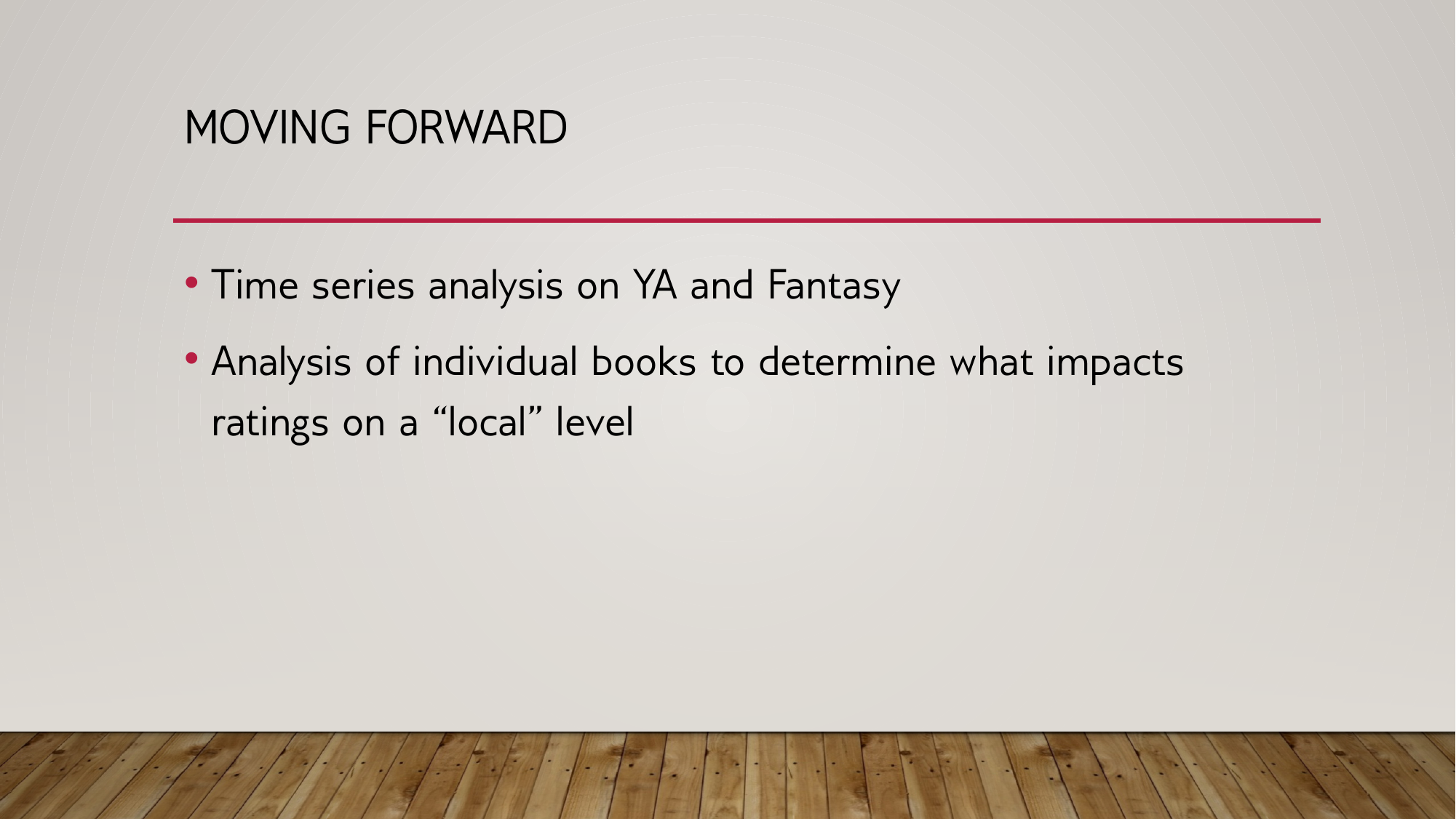

# Moving forward
Time series analysis on YA and Fantasy
Analysis of individual books to determine what impacts ratings on a “local” level